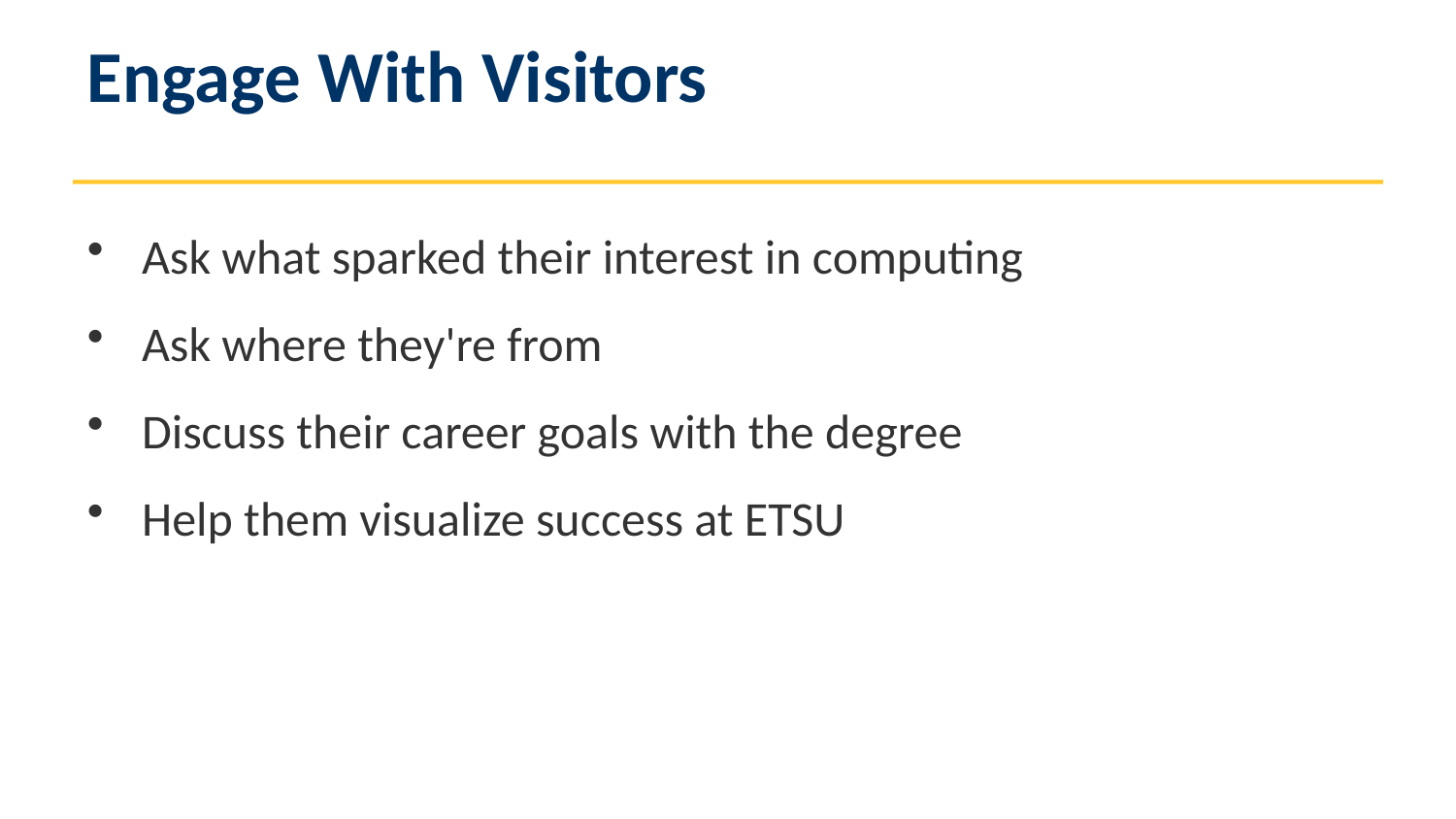

Engage With Visitors

Ask what sparked their interest in computing
Ask where they're from
Discuss their career goals with the degree
Help them visualize success at ETSU
6
ETSU Computing Department